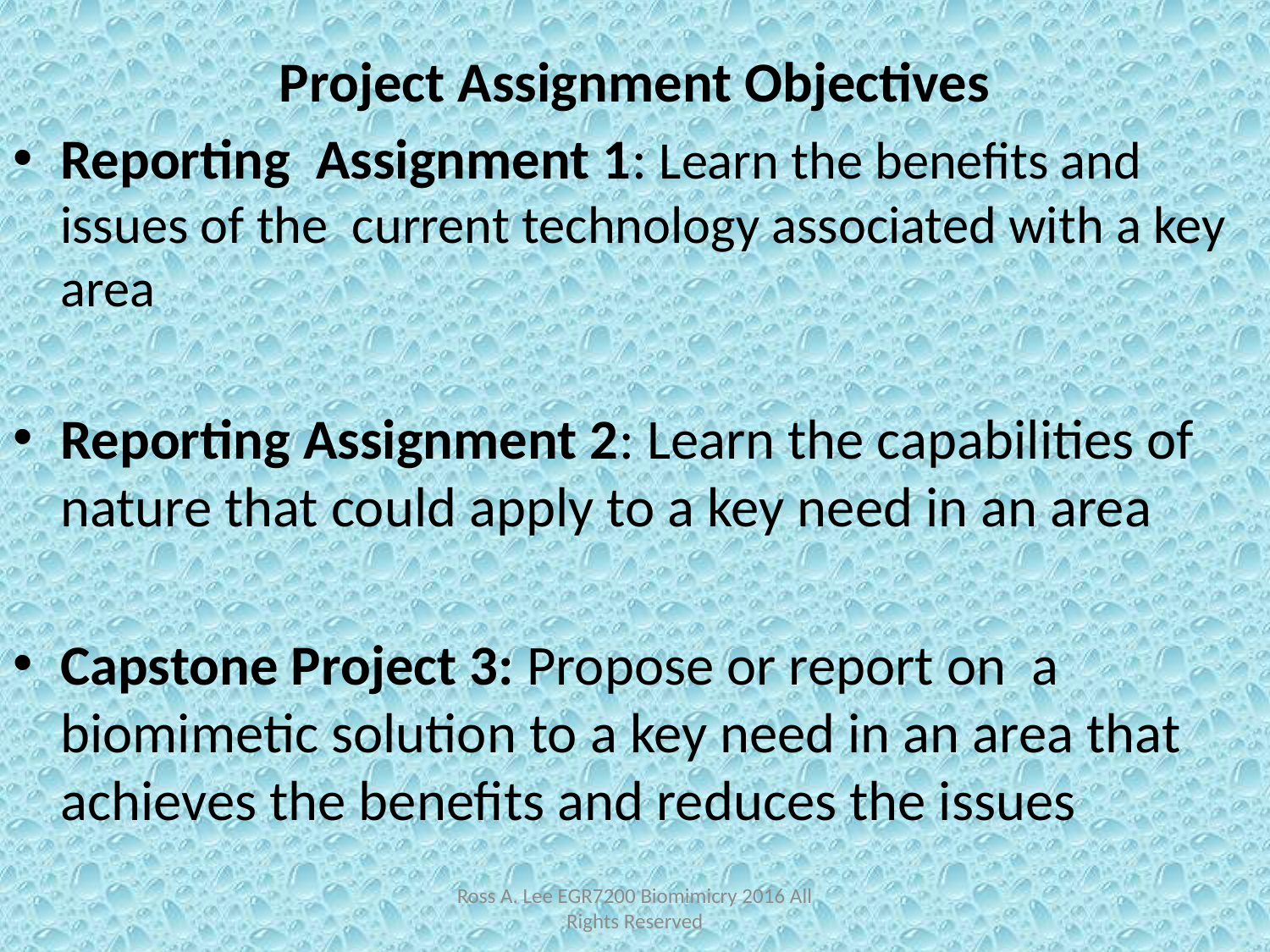

# Project Assignment Objectives
Reporting  Assignment 1: Learn the benefits and issues of the  current technology associated with a key area

Reporting Assignment 2: Learn the capabilities of nature that could apply to a key need in an area

Capstone Project 3: Propose or report on  a biomimetic solution to a key need in an area that achieves the benefits and reduces the issues
Ross A. Lee EGR7200 Biomimicry 2016 All Rights Reserved